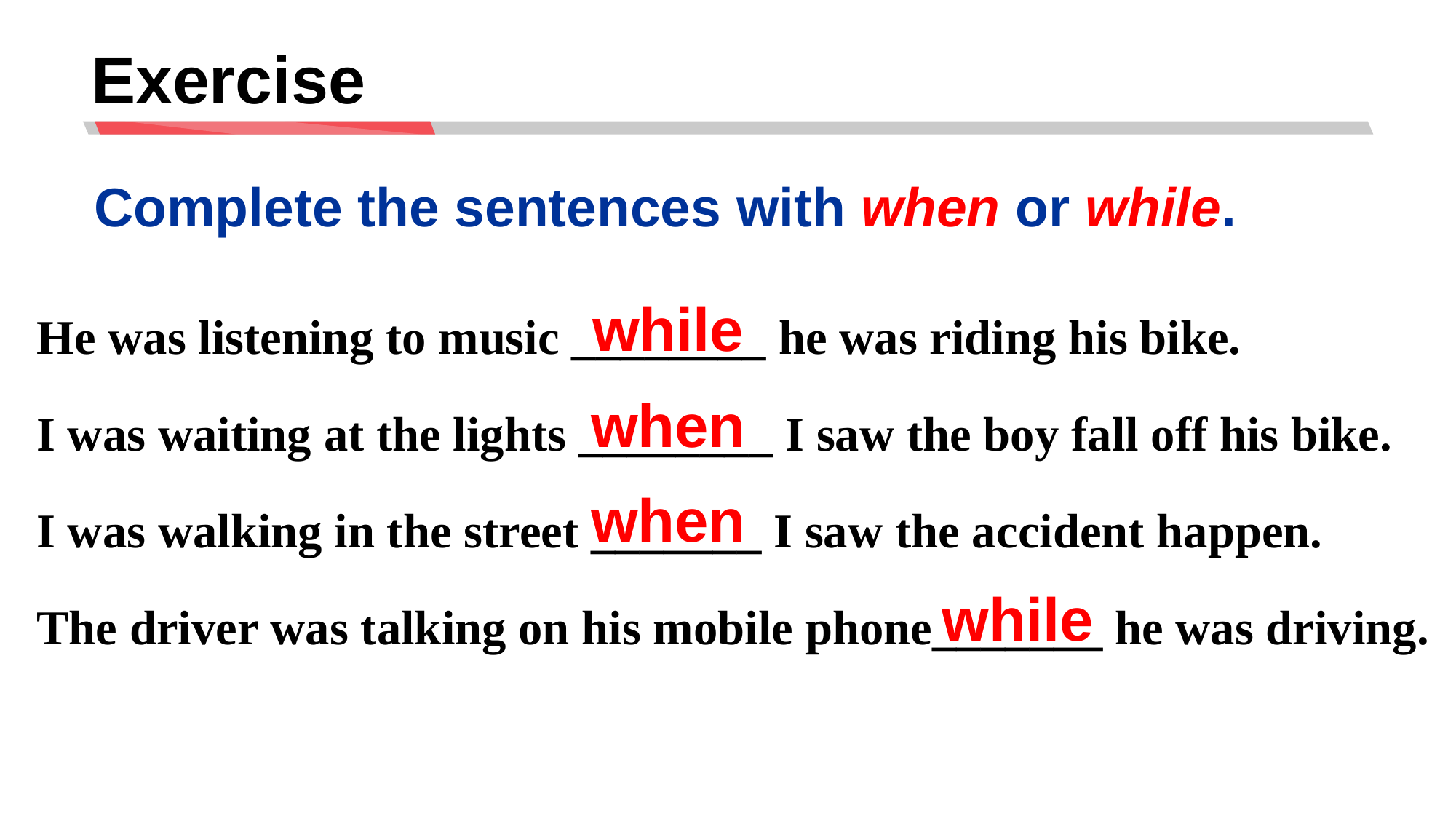

# Exercise
Complete the sentences with when or while.
He was listening to music ________ he was riding his bike.
I was waiting at the lights ________ I saw the boy fall off his bike.
I was walking in the street _______ I saw the accident happen.
The driver was talking on his mobile phone_______ he was driving.
while
when
when
while